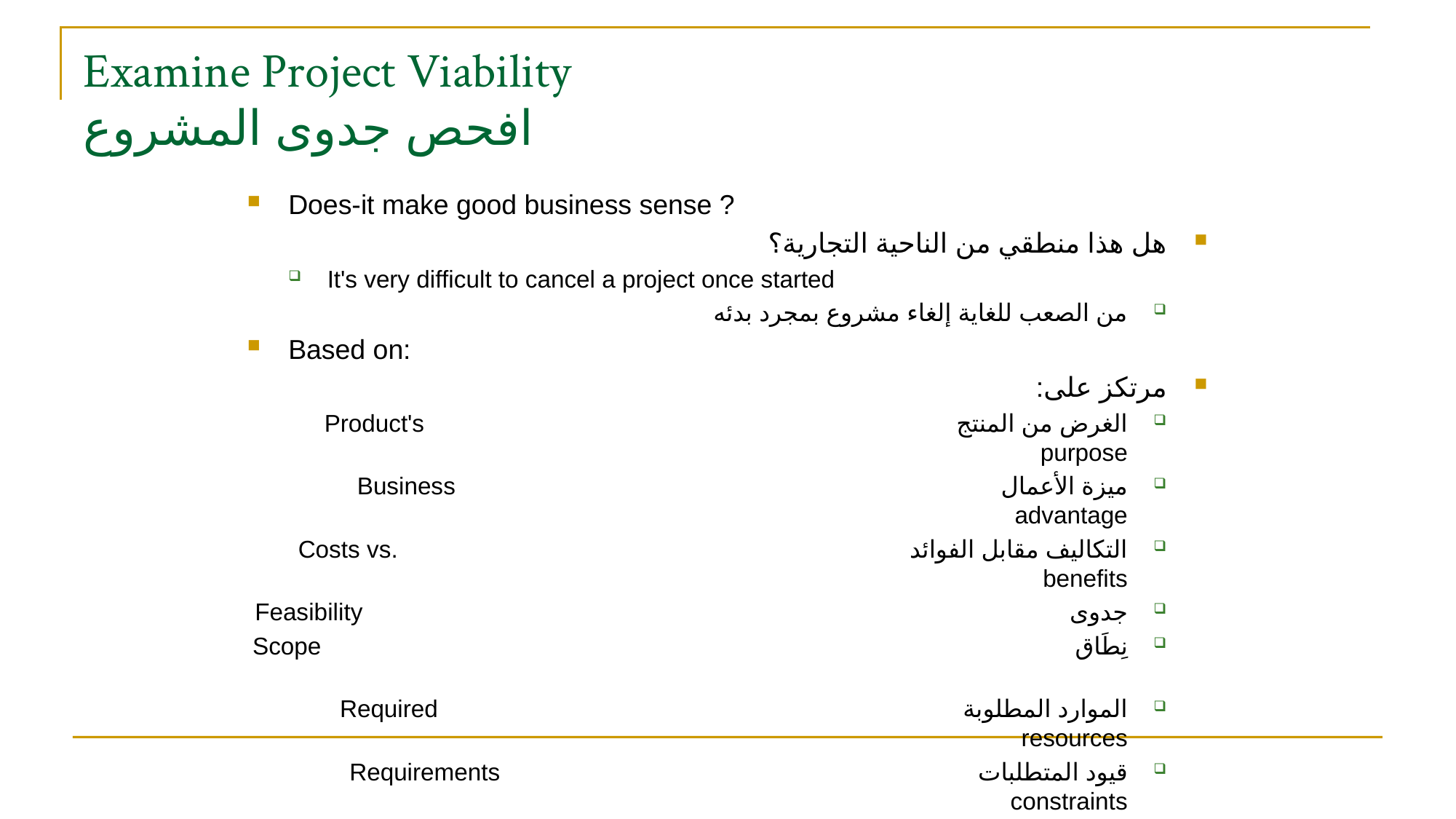

# Examine Project Viability افحص جدوى المشروع
Does-it make good business sense ?
هل هذا منطقي من الناحية التجارية؟
It's very difficult to cancel a project once started
من الصعب للغاية إلغاء مشروع بمجرد بدئه
Based on:
مرتكز على:
الغرض من المنتج                                                                               Product's purpose
ميزة الأعمال                                                                                 Business advantage
التكاليف مقابل الفوائد                                                                            Costs vs. benefits
جدوى                                                                                                         Feasibility
نِطَاق                                                                                                                Scope
الموارد المطلوبة                                                                              Required resources
قيود المتطلبات                                                                       Requirements constraints
المخاطر                                                                                                              Risks